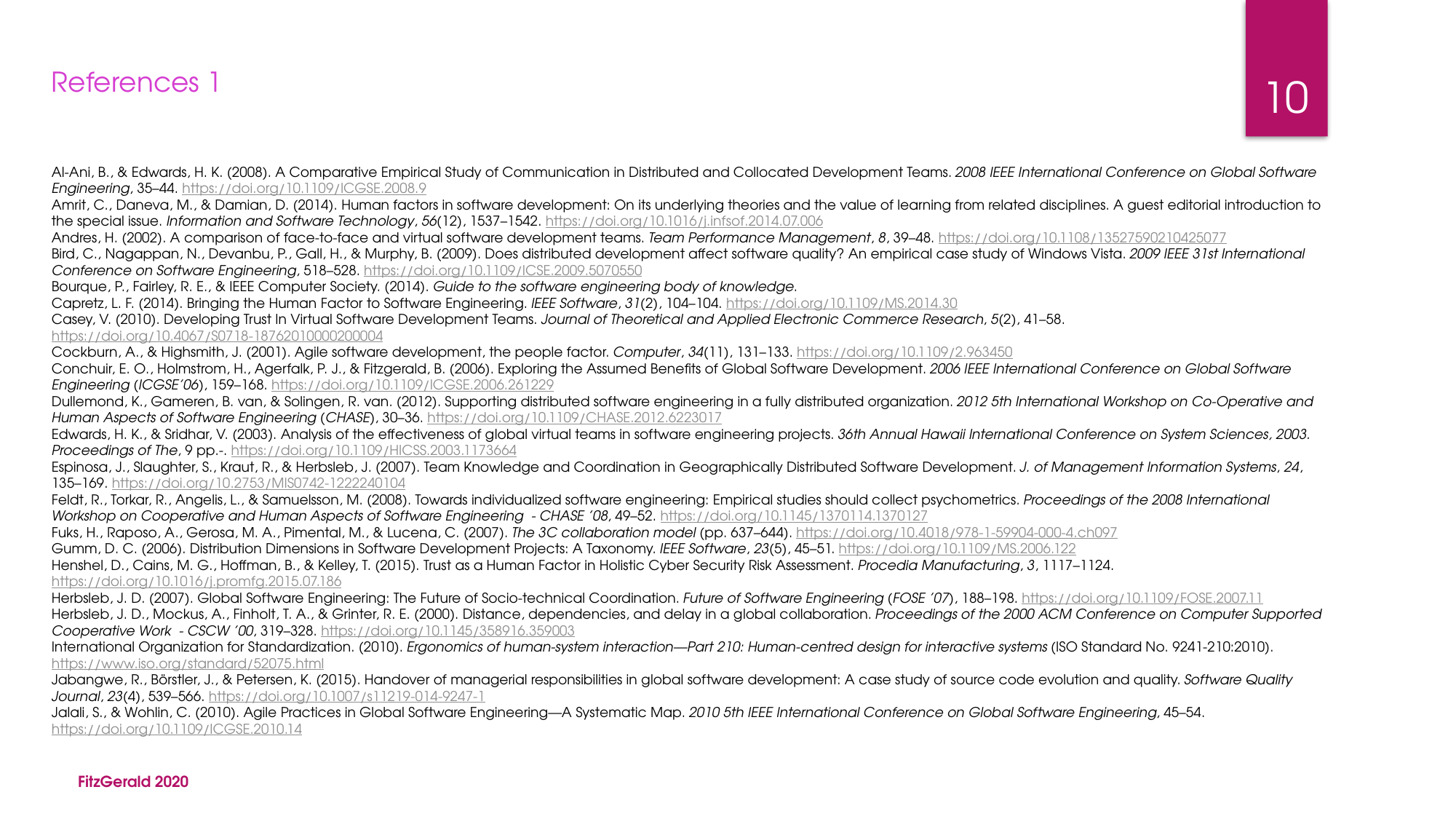

10
References 1
Al-Ani, B., & Edwards, H. K. (2008). A Comparative Empirical Study of Communication in Distributed and Collocated Development Teams. 2008 IEEE International Conference on Global Software Engineering, 35–44. https://doi.org/10.1109/ICGSE.2008.9
Amrit, C., Daneva, M., & Damian, D. (2014). Human factors in software development: On its underlying theories and the value of learning from related disciplines. A guest editorial introduction to the special issue. Information and Software Technology, 56(12), 1537–1542. https://doi.org/10.1016/j.infsof.2014.07.006
Andres, H. (2002). A comparison of face-to-face and virtual software development teams. Team Performance Management, 8, 39–48. https://doi.org/10.1108/13527590210425077
Bird, C., Nagappan, N., Devanbu, P., Gall, H., & Murphy, B. (2009). Does distributed development affect software quality? An empirical case study of Windows Vista. 2009 IEEE 31st International Conference on Software Engineering, 518–528. https://doi.org/10.1109/ICSE.2009.5070550
Bourque, P., Fairley, R. E., & IEEE Computer Society. (2014). Guide to the software engineering body of knowledge.
Capretz, L. F. (2014). Bringing the Human Factor to Software Engineering. IEEE Software, 31(2), 104–104. https://doi.org/10.1109/MS.2014.30
Casey, V. (2010). Developing Trust In Virtual Software Development Teams. Journal of Theoretical and Applied Electronic Commerce Research, 5(2), 41–58. https://doi.org/10.4067/S0718-18762010000200004
Cockburn, A., & Highsmith, J. (2001). Agile software development, the people factor. Computer, 34(11), 131–133. https://doi.org/10.1109/2.963450
Conchuir, E. O., Holmstrom, H., Agerfalk, P. J., & Fitzgerald, B. (2006). Exploring the Assumed Benefits of Global Software Development. 2006 IEEE International Conference on Global Software Engineering (ICGSE’06), 159–168. https://doi.org/10.1109/ICGSE.2006.261229
Dullemond, K., Gameren, B. van, & Solingen, R. van. (2012). Supporting distributed software engineering in a fully distributed organization. 2012 5th International Workshop on Co-Operative and Human Aspects of Software Engineering (CHASE), 30–36. https://doi.org/10.1109/CHASE.2012.6223017
Edwards, H. K., & Sridhar, V. (2003). Analysis of the effectiveness of global virtual teams in software engineering projects. 36th Annual Hawaii International Conference on System Sciences, 2003. Proceedings of The, 9 pp.-. https://doi.org/10.1109/HICSS.2003.1173664
Espinosa, J., Slaughter, S., Kraut, R., & Herbsleb, J. (2007). Team Knowledge and Coordination in Geographically Distributed Software Development. J. of Management Information Systems, 24, 135–169. https://doi.org/10.2753/MIS0742-1222240104
Feldt, R., Torkar, R., Angelis, L., & Samuelsson, M. (2008). Towards individualized software engineering: Empirical studies should collect psychometrics. Proceedings of the 2008 International Workshop on Cooperative and Human Aspects of Software Engineering  - CHASE ’08, 49–52. https://doi.org/10.1145/1370114.1370127
Fuks, H., Raposo, A., Gerosa, M. A., Pimental, M., & Lucena, C. (2007). The 3C collaboration model (pp. 637–644). https://doi.org/10.4018/978-1-59904-000-4.ch097
Gumm, D. C. (2006). Distribution Dimensions in Software Development Projects: A Taxonomy. IEEE Software, 23(5), 45–51. https://doi.org/10.1109/MS.2006.122
Henshel, D., Cains, M. G., Hoffman, B., & Kelley, T. (2015). Trust as a Human Factor in Holistic Cyber Security Risk Assessment. Procedia Manufacturing, 3, 1117–1124. https://doi.org/10.1016/j.promfg.2015.07.186
Herbsleb, J. D. (2007). Global Software Engineering: The Future of Socio-technical Coordination. Future of Software Engineering (FOSE ’07), 188–198. https://doi.org/10.1109/FOSE.2007.11
Herbsleb, J. D., Mockus, A., Finholt, T. A., & Grinter, R. E. (2000). Distance, dependencies, and delay in a global collaboration. Proceedings of the 2000 ACM Conference on Computer Supported Cooperative Work  - CSCW ’00, 319–328. https://doi.org/10.1145/358916.359003
International Organization for Standardization. (2010). Ergonomics of human-system interaction—Part 210: Human-centred design for interactive systems (ISO Standard No. 9241-210:2010). https://www.iso.org/standard/52075.html
Jabangwe, R., Börstler, J., & Petersen, K. (2015). Handover of managerial responsibilities in global software development: A case study of source code evolution and quality. Software Quality Journal, 23(4), 539–566. https://doi.org/10.1007/s11219-014-9247-1
Jalali, S., & Wohlin, C. (2010). Agile Practices in Global Software Engineering—A Systematic Map. 2010 5th IEEE International Conference on Global Software Engineering, 45–54. https://doi.org/10.1109/ICGSE.2010.14

FitzGerald 2020